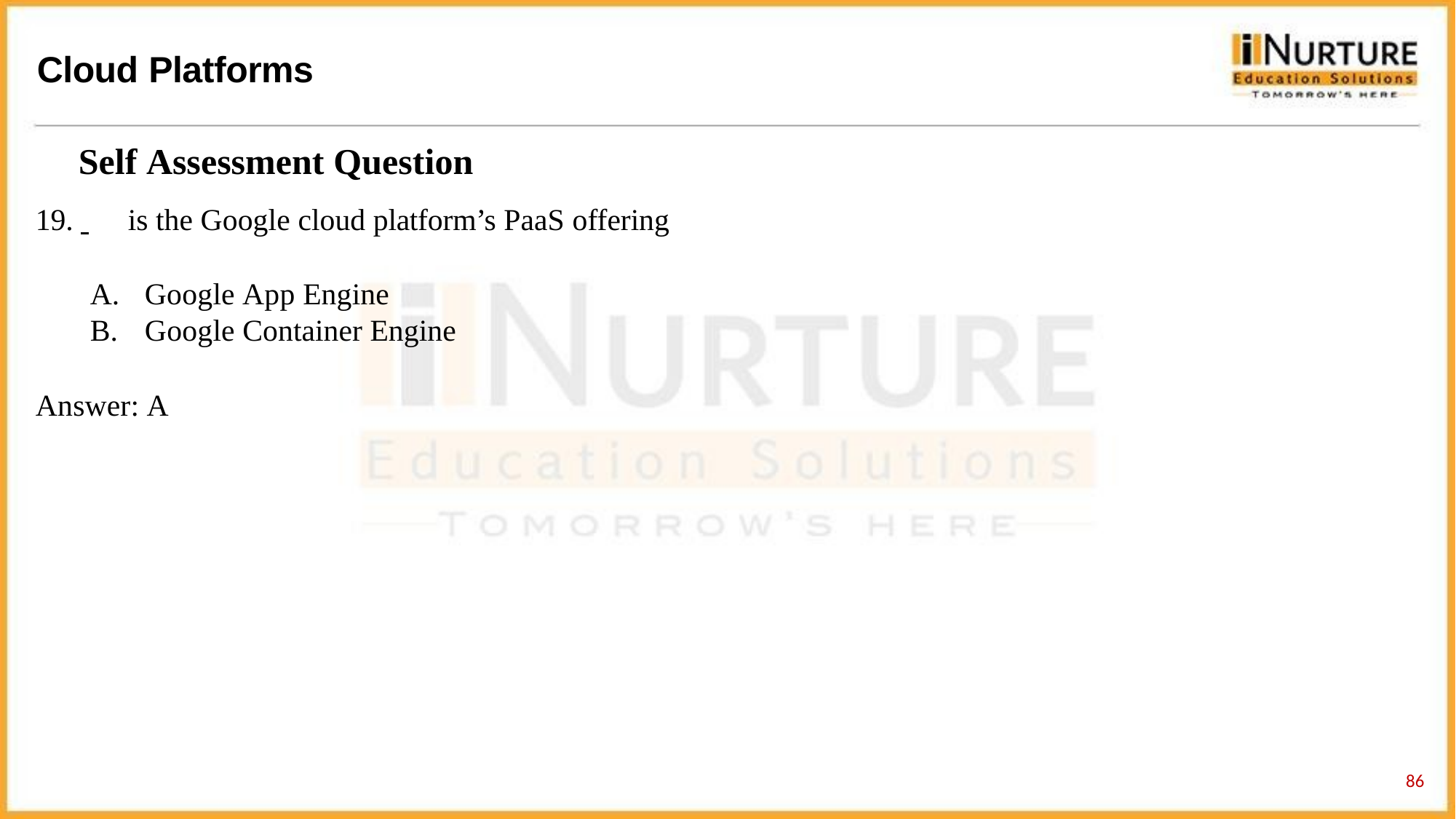

# Cloud Platforms
Self Assessment Question
 	is the Google cloud platform’s PaaS offering

Google App Engine
Google Container Engine

Answer: A
86